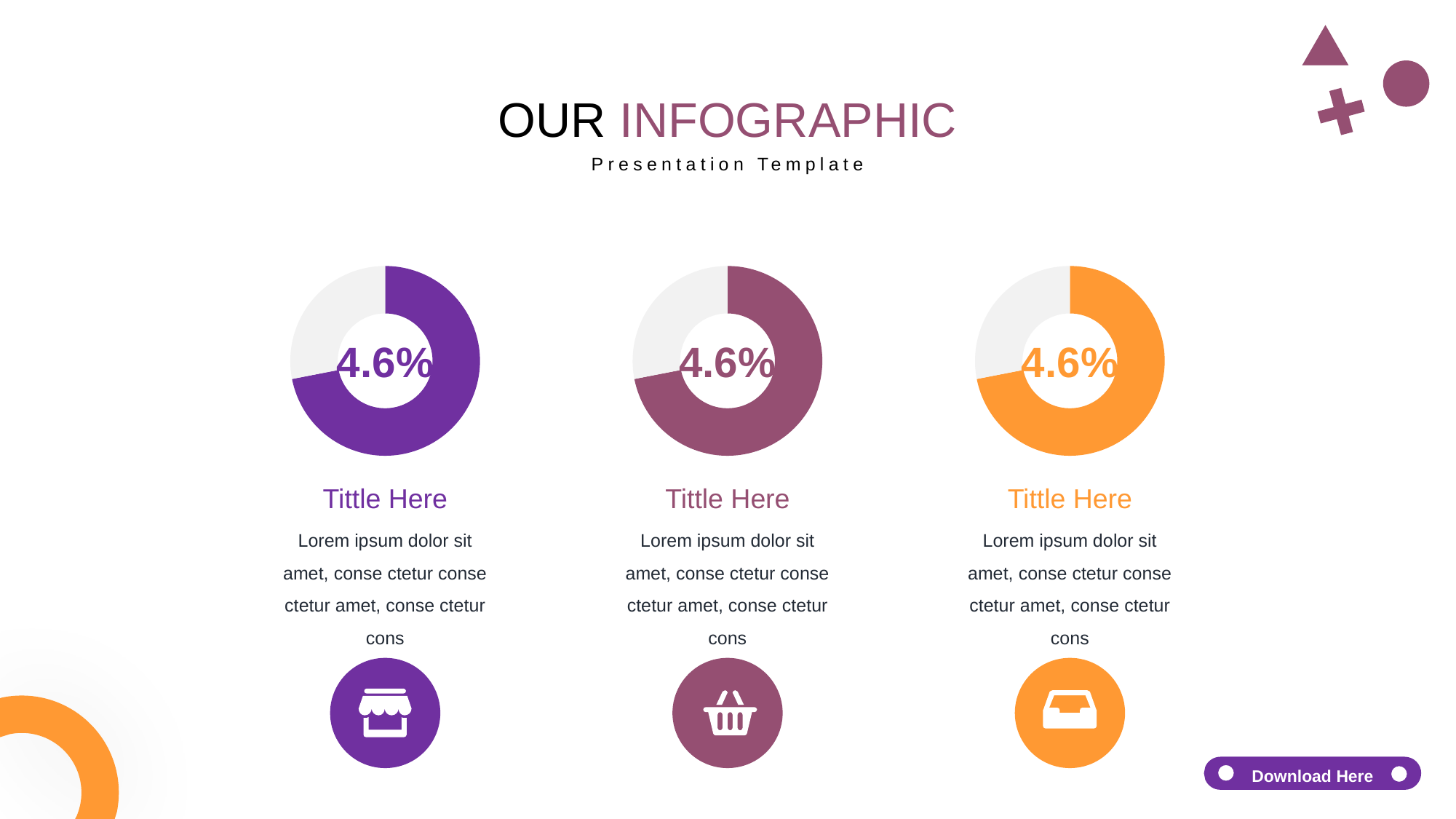

OUR INFOGRAPHIC
Presentation Template

### Chart

| Category | Sales |
|---|---|
| 1st Qtr | 8.2 |
| 2nd Qtr | 3.2 |

### Chart

| Category | Sales |
|---|---|
| 1st Qtr | 8.2 |
| 2nd Qtr | 3.2 |

### Chart

| Category | Sales |
|---|---|
| 1st Qtr | 8.2 |
| 2nd Qtr | 3.2 |
4.6%
4.6%
4.6%
Tittle Here
Tittle Here
Tittle Here
Lorem ipsum dolor sit amet, conse ctetur conse ctetur amet, conse ctetur cons
Lorem ipsum dolor sit amet, conse ctetur conse ctetur amet, conse ctetur cons
Lorem ipsum dolor sit amet, conse ctetur conse ctetur amet, conse ctetur cons

Download Here